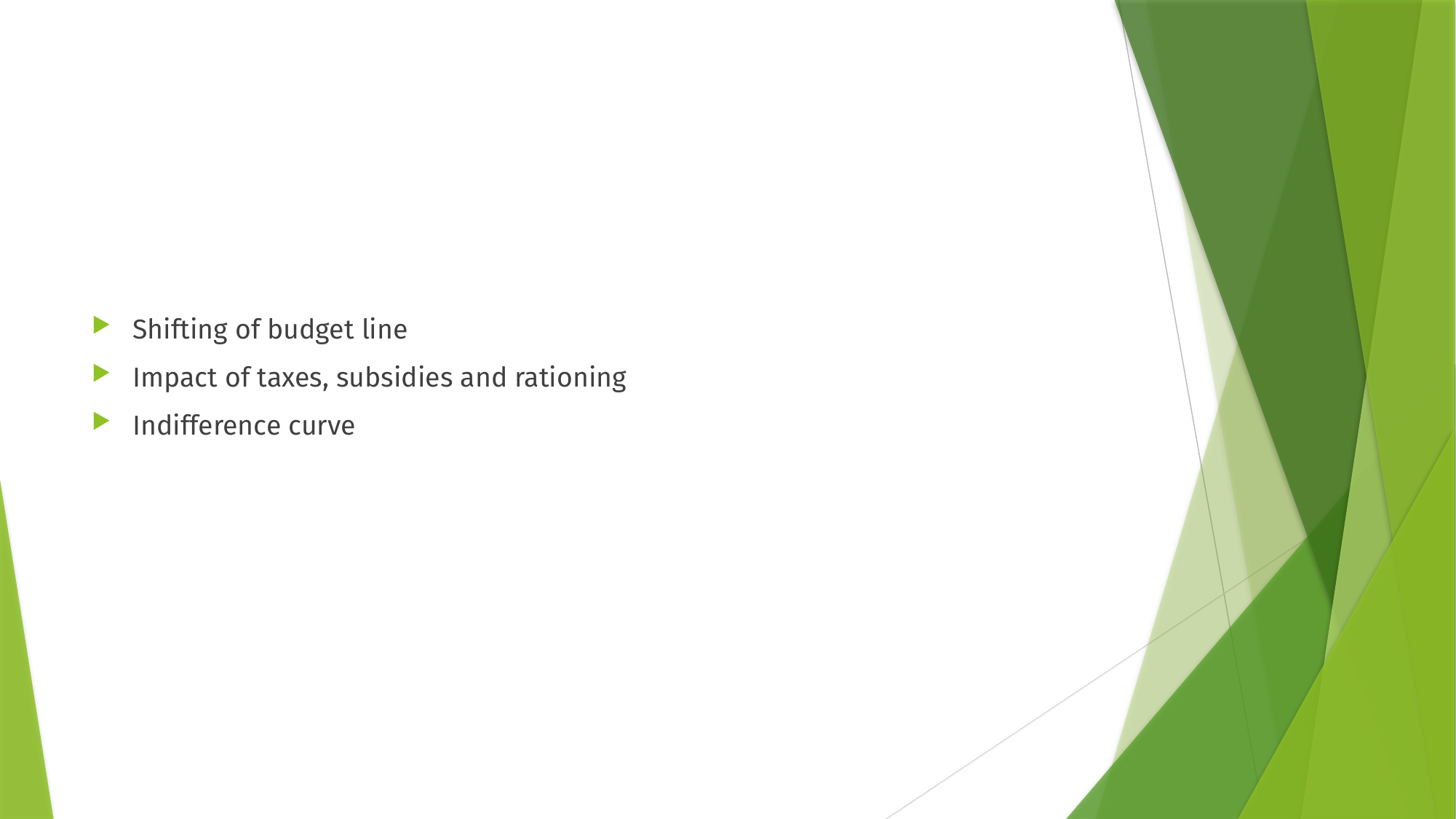

#

Shifting of budget line
Impact of taxes, subsidies and rationing
Indifference curve